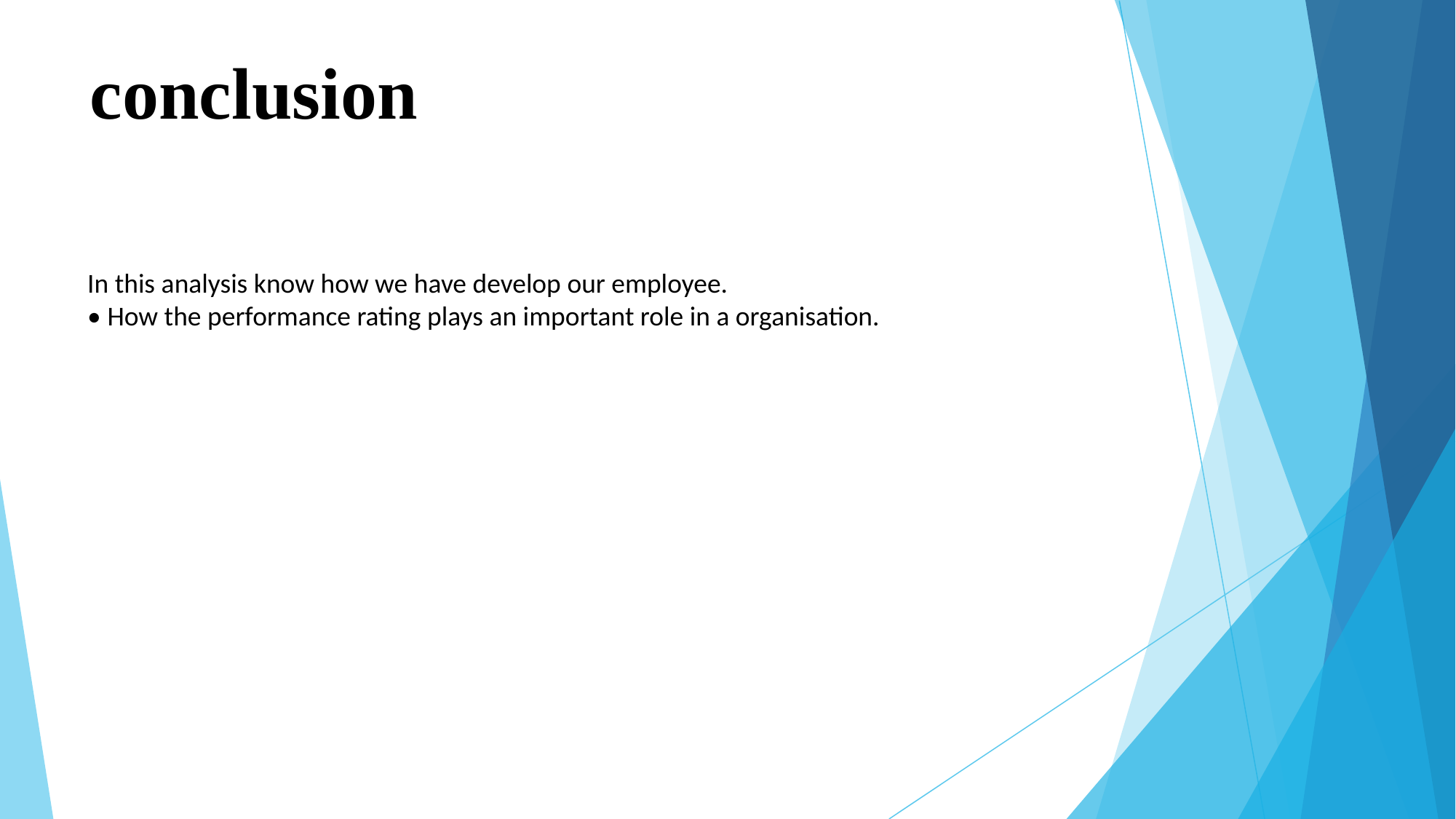

# conclusion
In this analysis know how we have develop our employee.
• How the performance rating plays an important role in a organisation.